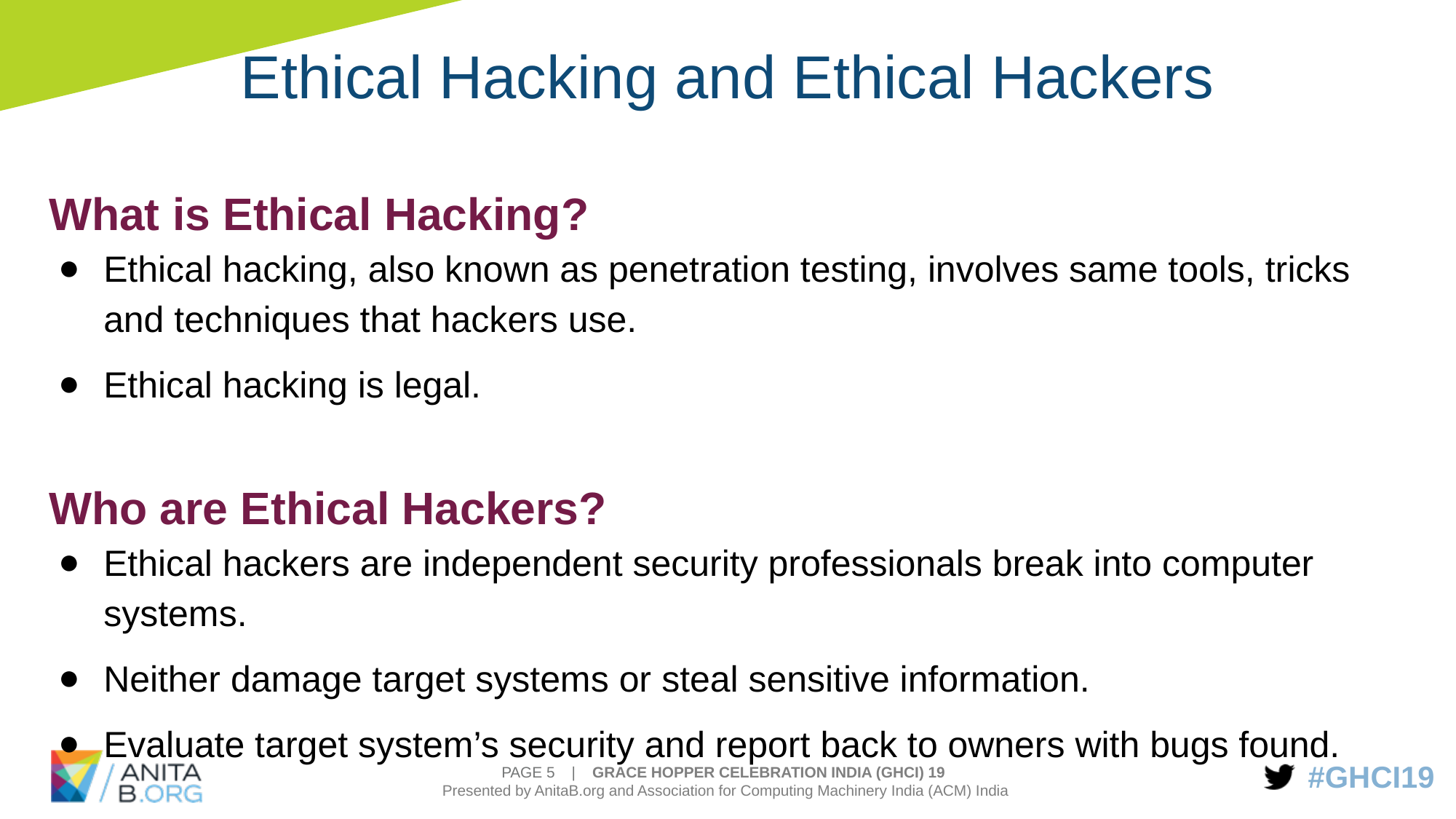

# Ethical Hacking and Ethical Hackers
What is Ethical Hacking?
Ethical hacking, also known as penetration testing, involves same tools, tricks and techniques that hackers use.
Ethical hacking is legal.

Who are Ethical Hackers?
Ethical hackers are independent security professionals break into computer systems.
Neither damage target systems or steal sensitive information.
Evaluate target system’s security and report back to owners with bugs found.